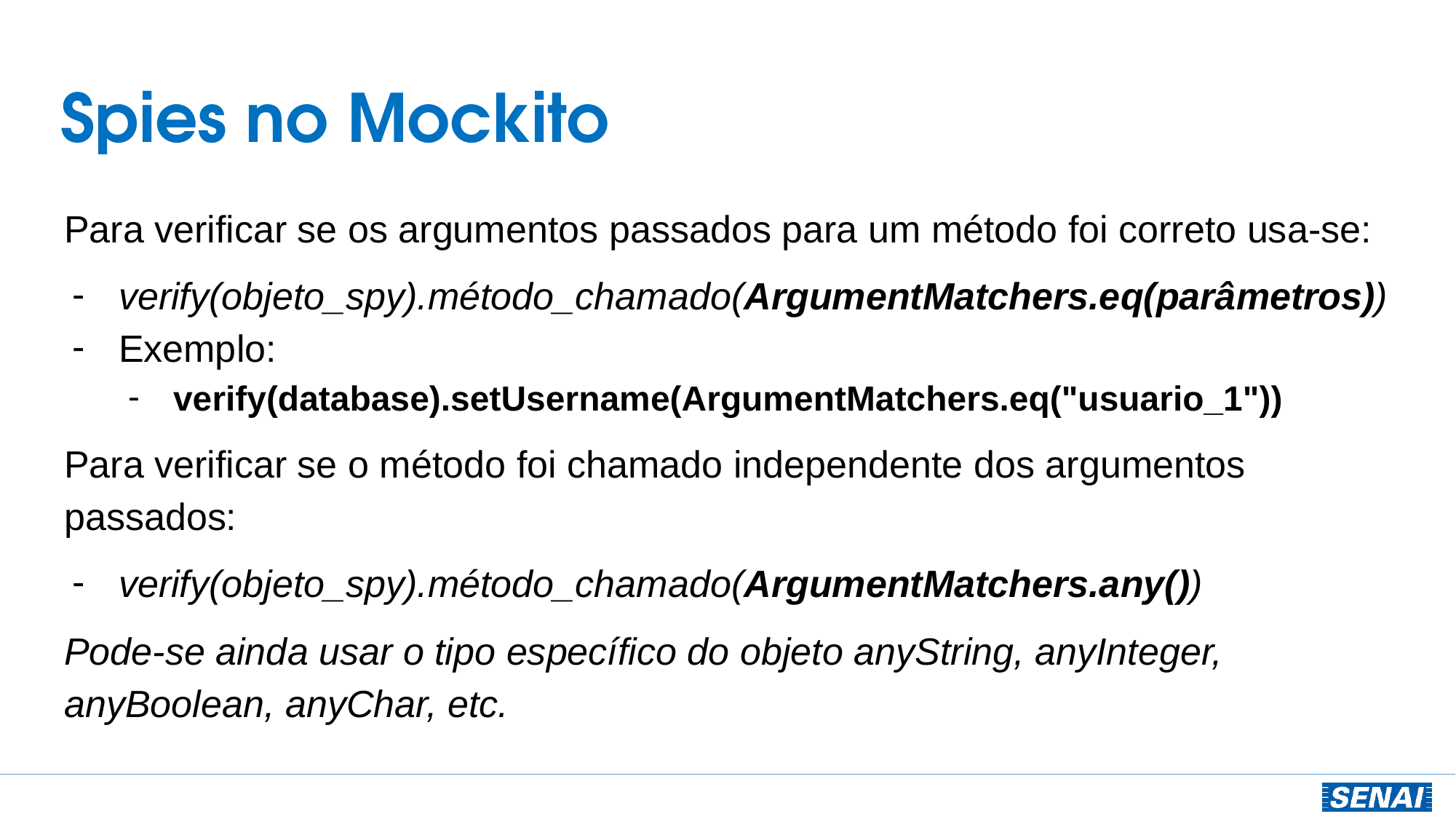

# Spies no Mockito
Para verificar se os argumentos passados para um método foi correto usa-se:
verify(objeto_spy).método_chamado(ArgumentMatchers.eq(parâmetros))
Exemplo:
verify(database).setUsername(ArgumentMatchers.eq("usuario_1"))
Para verificar se o método foi chamado independente dos argumentos passados:
verify(objeto_spy).método_chamado(ArgumentMatchers.any())
Pode-se ainda usar o tipo específico do objeto anyString, anyInteger, anyBoolean, anyChar, etc.